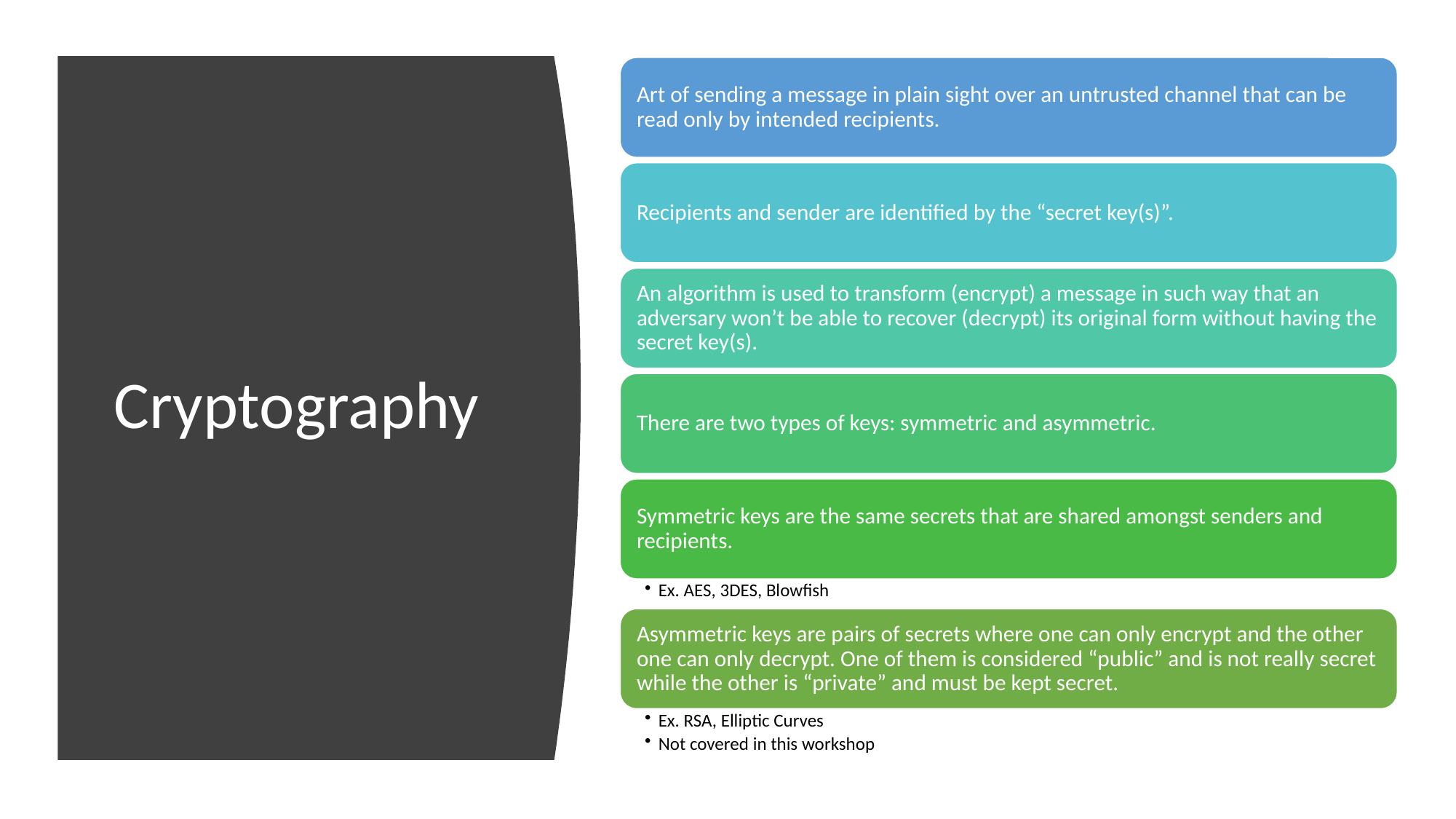

Art of sending a message in plain sight over an untrusted channel that can be read only by intended recipients.
Recipients and sender are identified by the “secret key(s)”.
An algorithm is used to transform (encrypt) a message in such way that an adversary won’t be able to recover (decrypt) its original form without having the secret key(s).
There are two types of keys: symmetric and asymmetric.
Symmetric keys are the same secrets that are shared amongst senders and recipients.
Ex. AES, 3DES, Blowfish
Asymmetric keys are pairs of secrets where one can only encrypt and the other one can only decrypt. One of them is considered “public” and is not really secret while the other is “private” and must be kept secret.
Ex. RSA, Elliptic Curves
Not covered in this workshop

# Cryptography